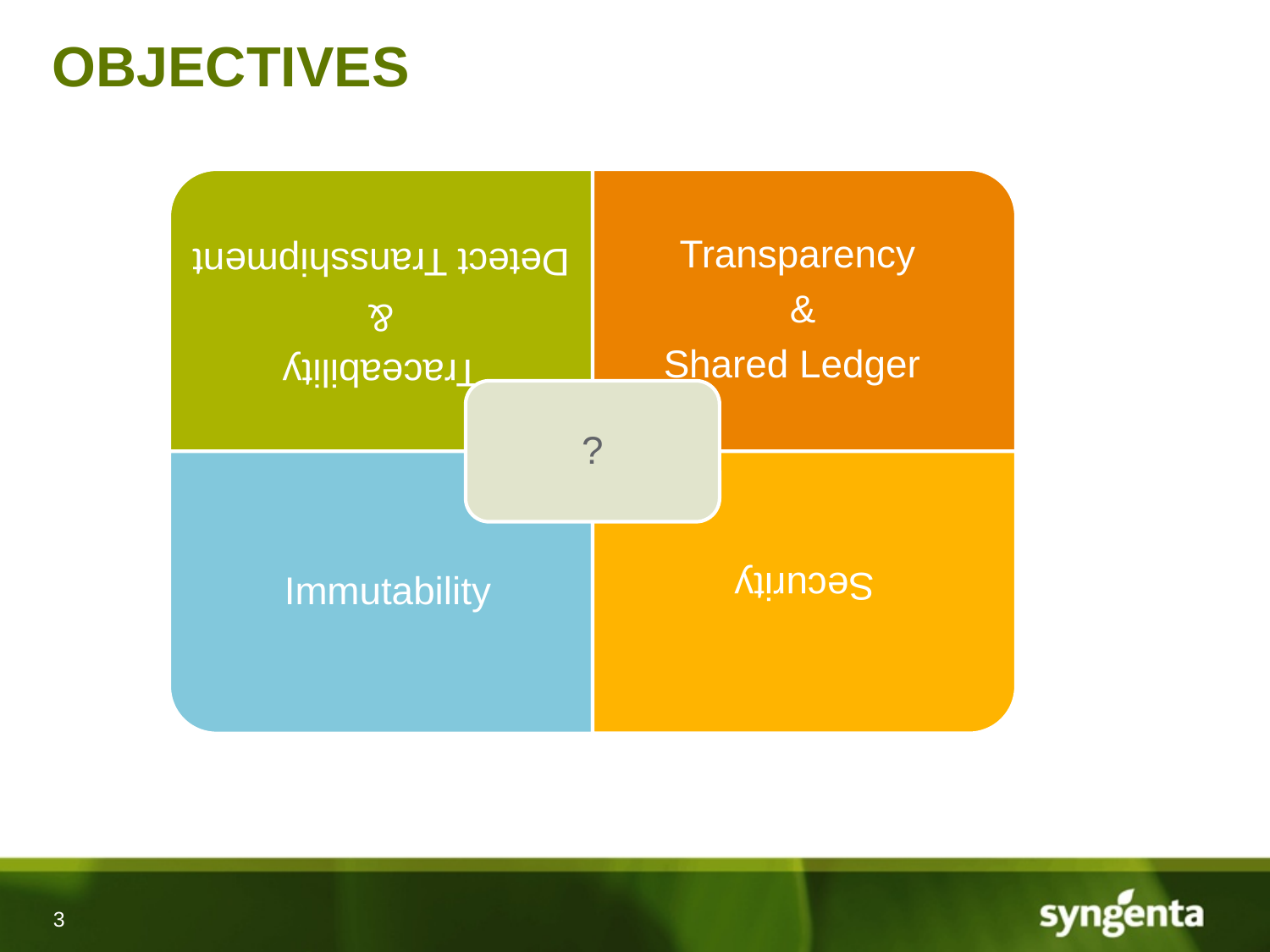

# OBJECTIVES
Traceability
 &
Detect Transshipment
Transparency
 &
Shared Ledger
Immutability
Security
?